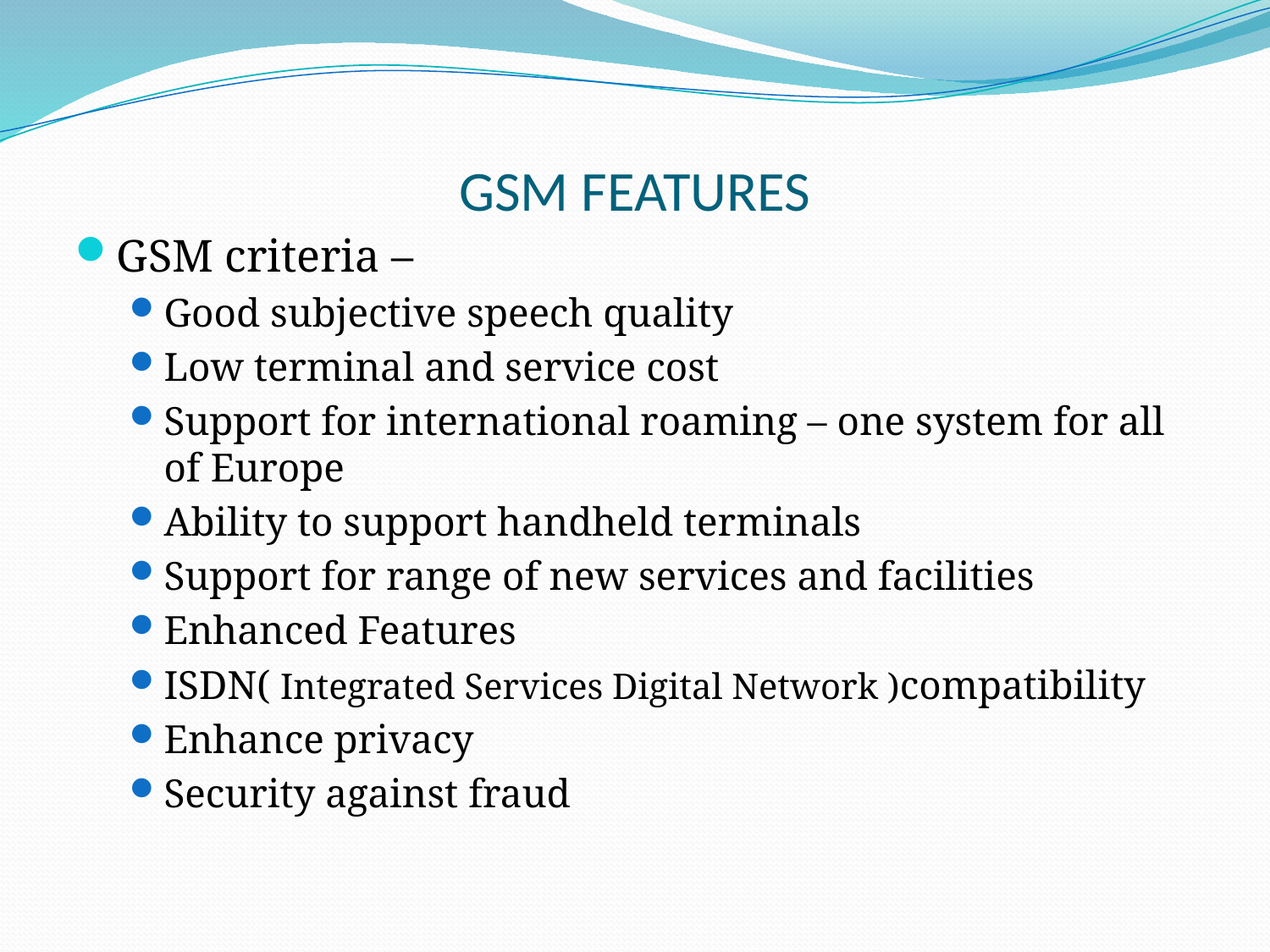

# GSM FEATURES
GSM criteria –
Good subjective speech quality
Low terminal and service cost
Support for international roaming – one system for all of Europe
Ability to support handheld terminals
Support for range of new services and facilities
Enhanced Features
ISDN( Integrated Services Digital Network )compatibility
Enhance privacy
Security against fraud